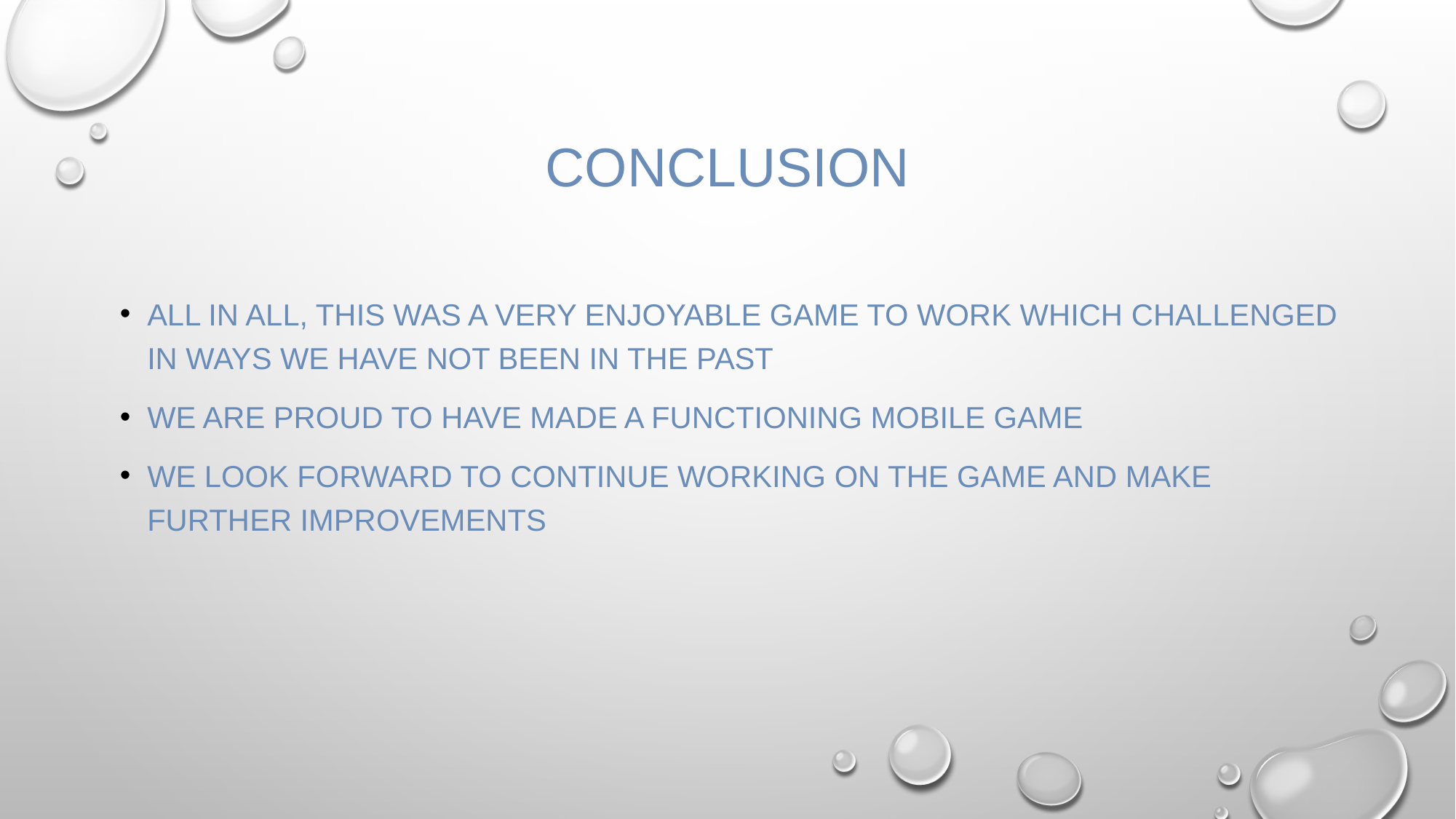

# conclusion
All in all, this was a very enjoyable game to work which challenged in ways we have not been in the past
We are proud to have made a functioning mobile game
We look forward to continue working on the game and make further improvements